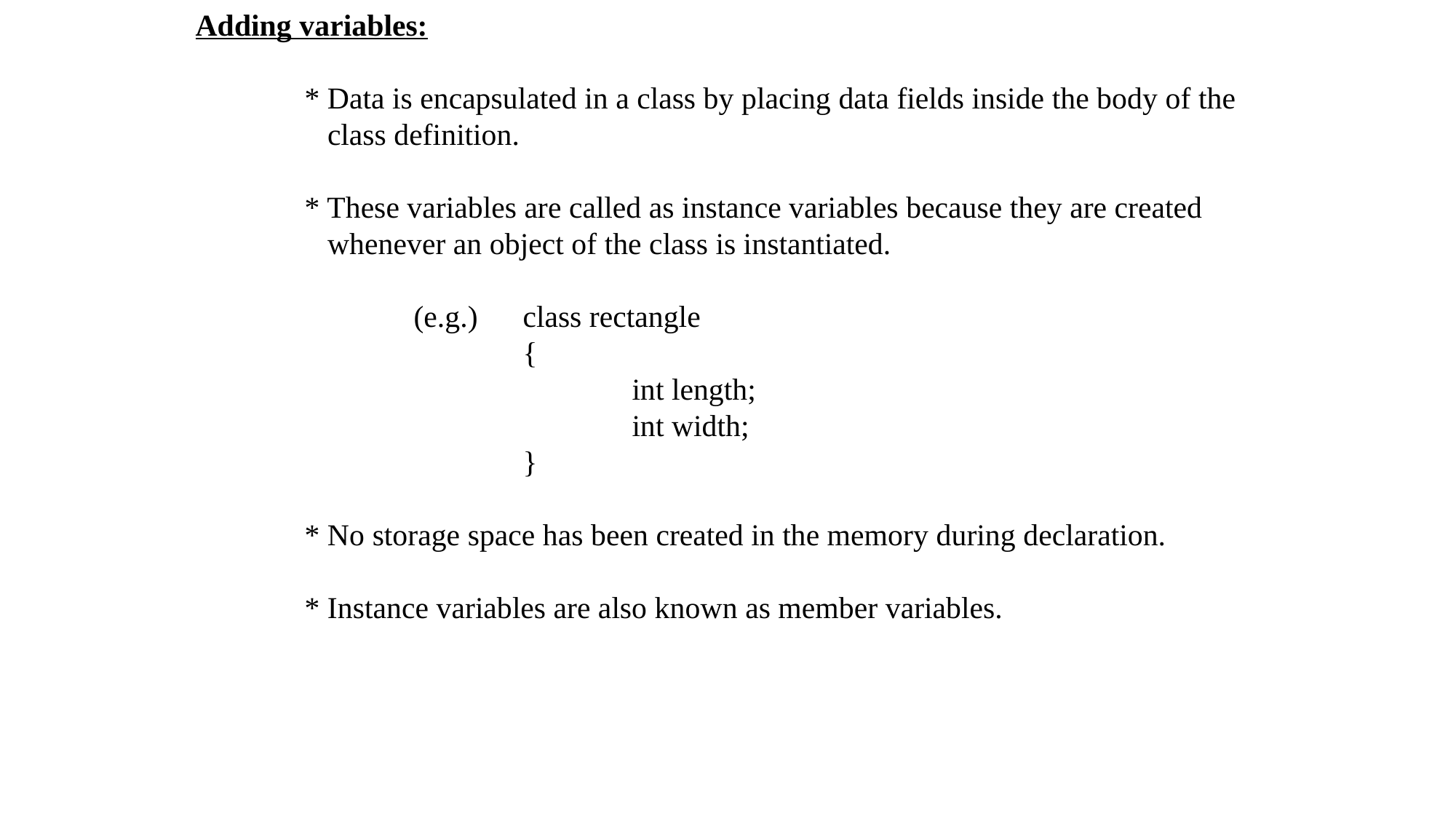

Adding variables:

	* Data is encapsulated in a class by placing data fields inside the body of the
	   class definition.

	* These variables are called as instance variables because they are created
	   whenever an object of the class is instantiated.

		(e.g.) 	class rectangle
			{
				int length;
				int width;
			}

	* No storage space has been created in the memory during declaration.

	* Instance variables are also known as member variables.